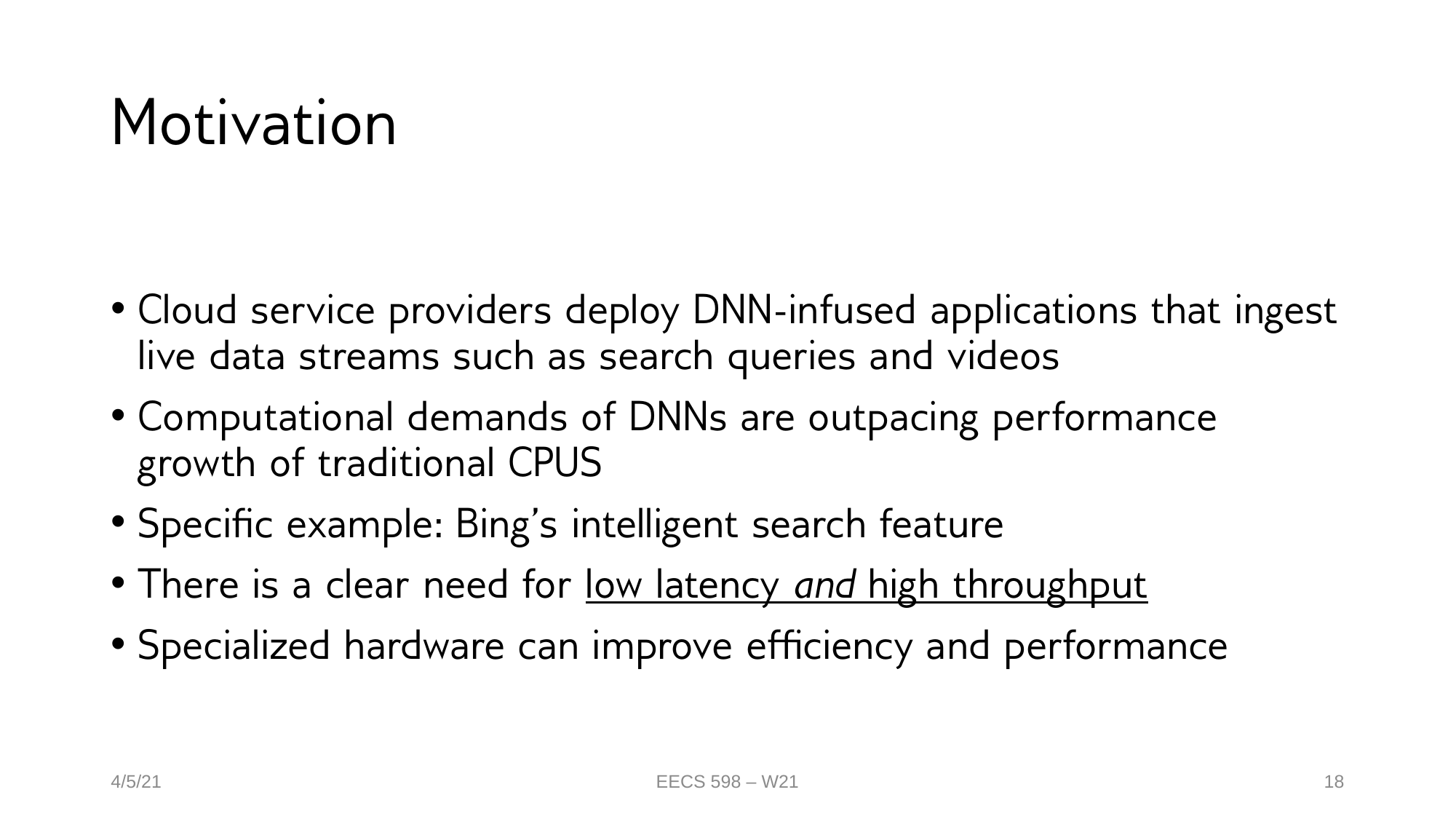

# Motivation
Cloud service providers deploy DNN-infused applications that ingest live data streams such as search queries and videos
Computational demands of DNNs are outpacing performance growth of traditional CPUS
Specific example: Bing’s intelligent search feature
There is a clear need for low latency and high throughput
Specialized hardware can improve efficiency and performance
4/5/21
EECS 598 – W21
18